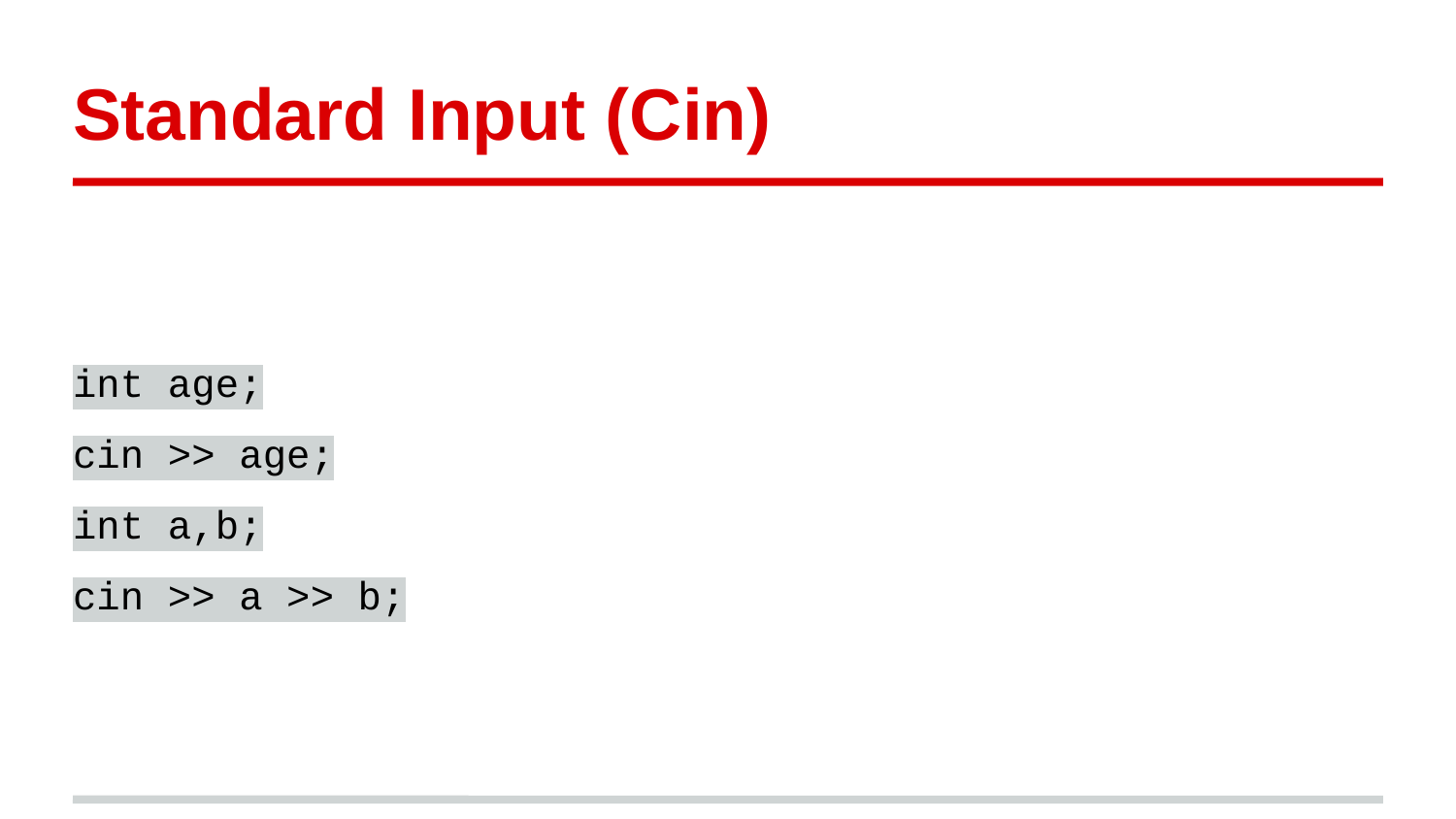

# Standard Input (Cin)

int age;
cin >> age;
int a,b;
cin >> a >> b;